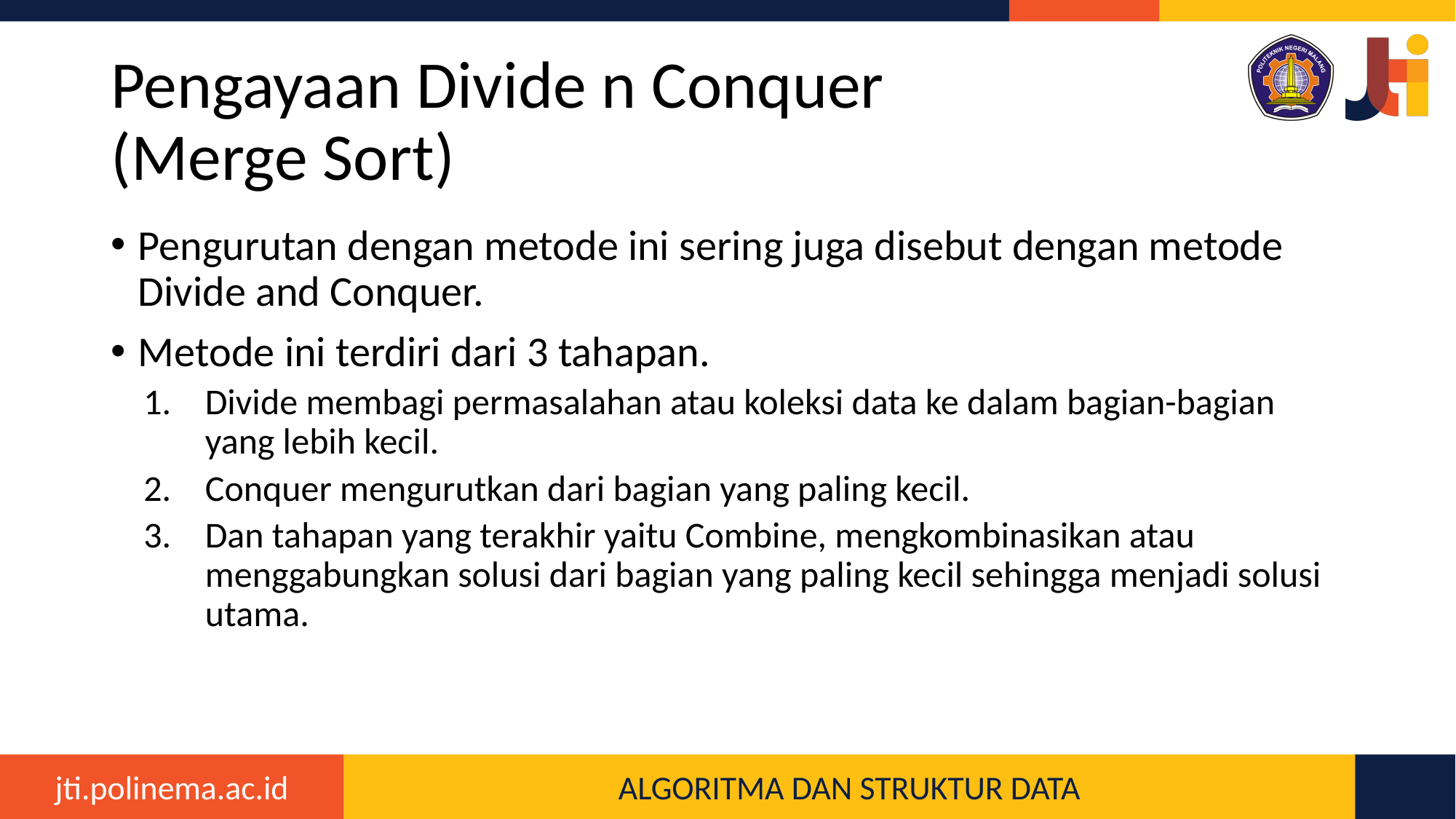

# Pengayaan Divide n Conquer (Merge Sort)
Pengurutan dengan metode ini sering juga disebut dengan metode Divide and Conquer.
Metode ini terdiri dari 3 tahapan.
Divide membagi permasalahan atau koleksi data ke dalam bagian-bagian yang lebih kecil.
Conquer mengurutkan dari bagian yang paling kecil.
Dan tahapan yang terakhir yaitu Combine, mengkombinasikan atau menggabungkan solusi dari bagian yang paling kecil sehingga menjadi solusi utama.